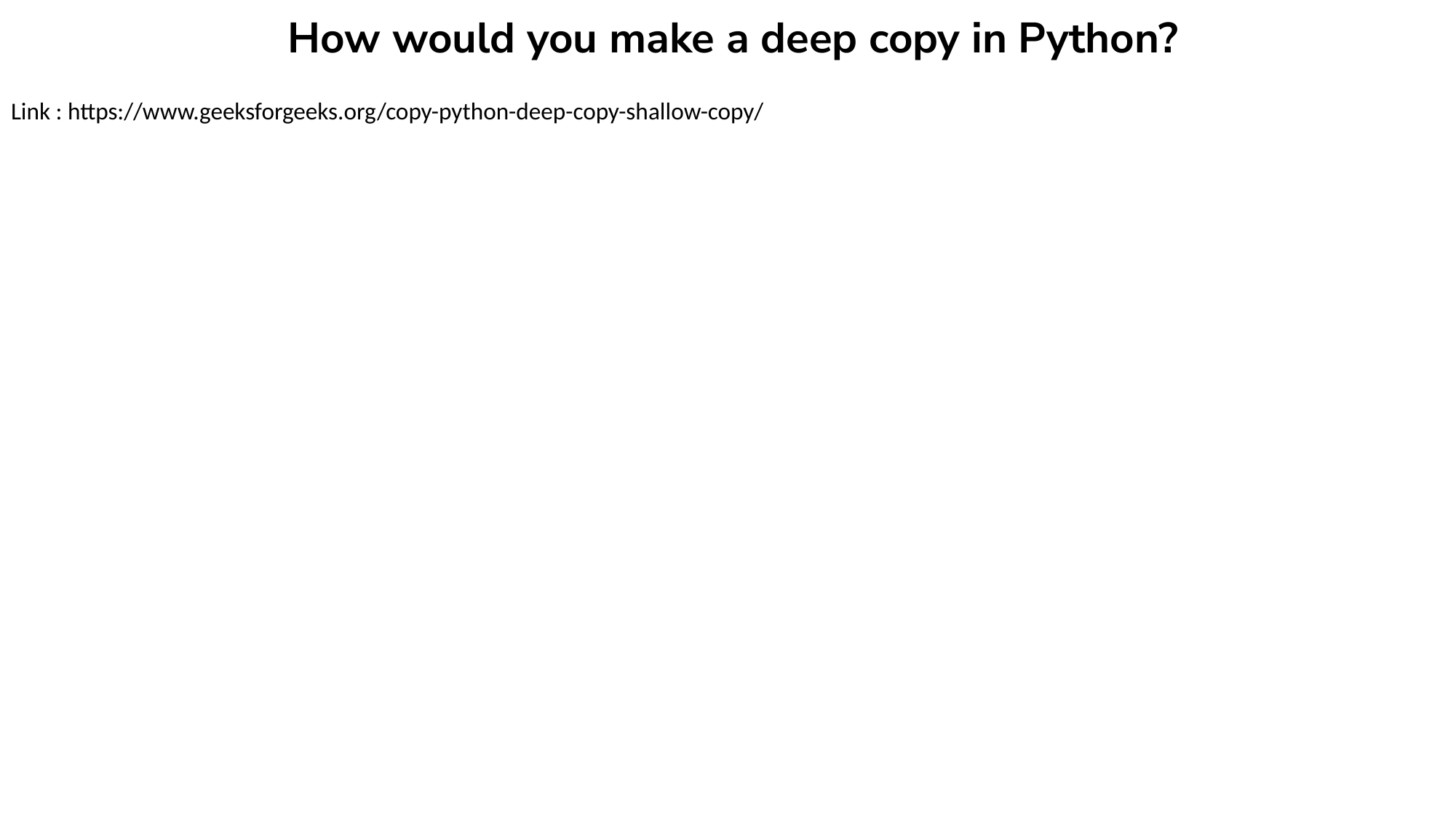

# How would you make a deep copy in Python?
Link : https://www.geeksforgeeks.org/copy-python-deep-copy-shallow-copy/